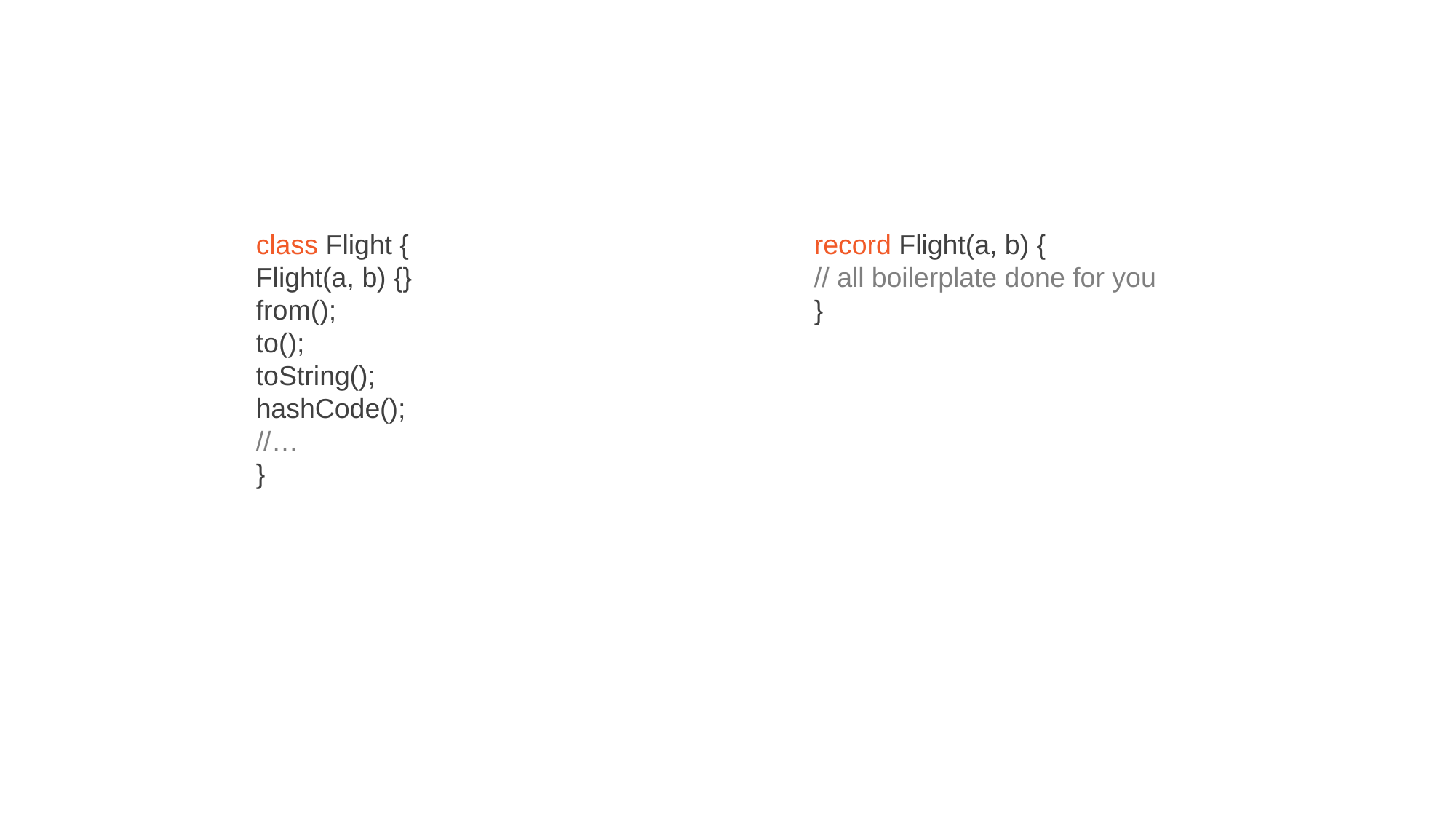

class Flight {
Flight(a, b) {}
from();
to();
toString();
hashCode();
//…
}
record Flight(a, b) {
// all boilerplate done for you
}